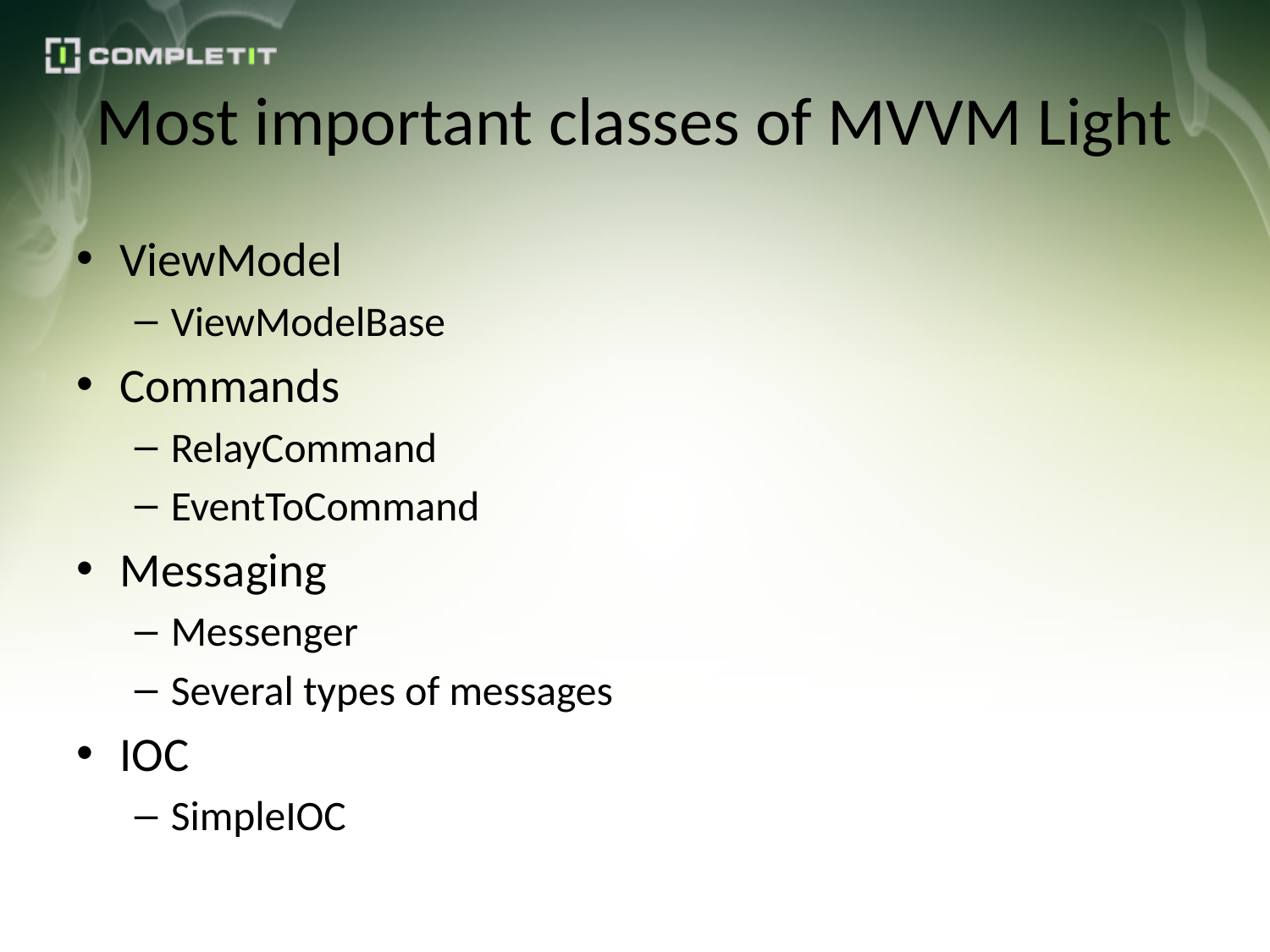

# Most important classes of MVVM Light
ViewModel
ViewModelBase
Commands
RelayCommand
EventToCommand
Messaging
Messenger
Several types of messages
IOC
SimpleIOC